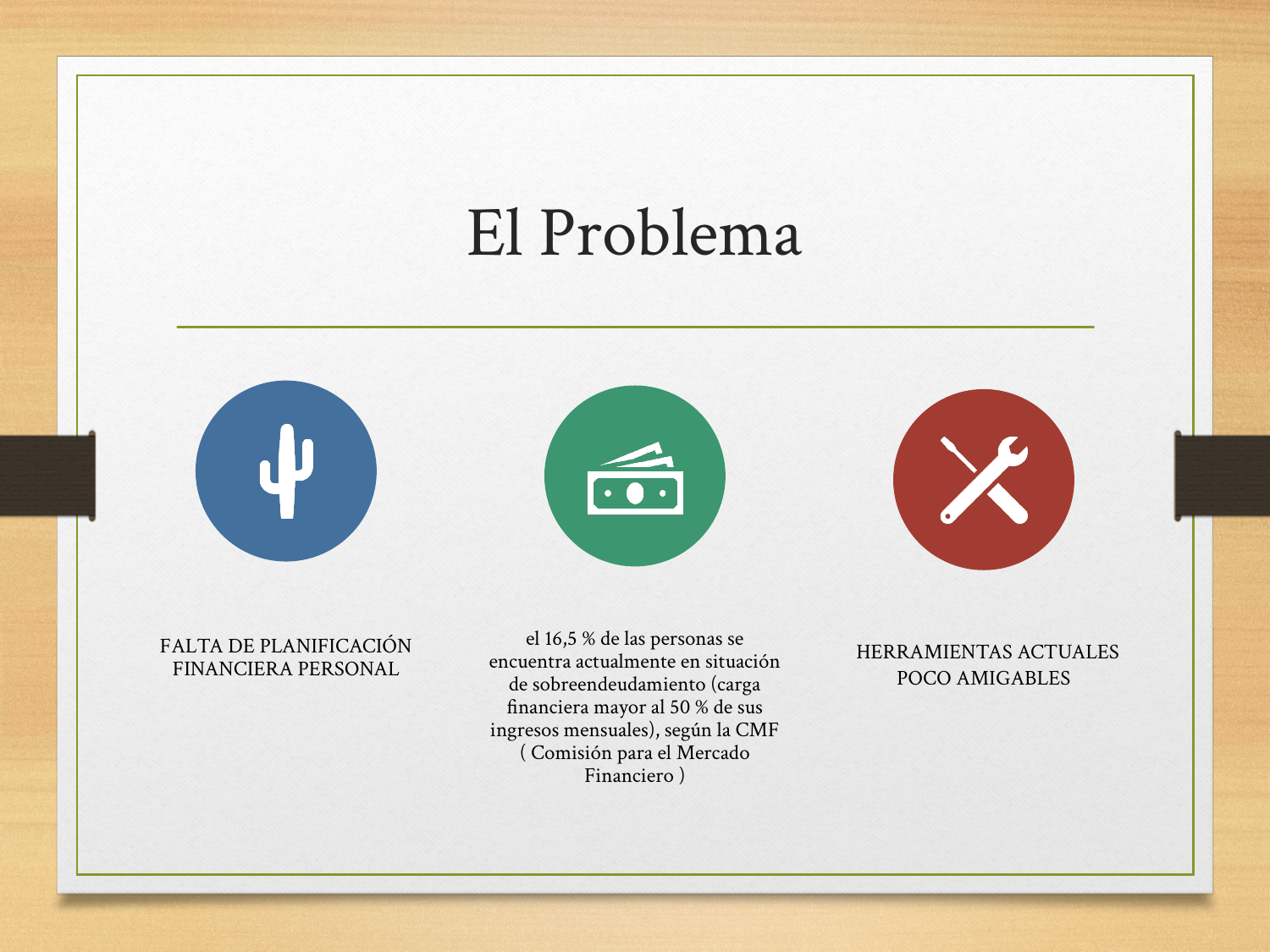

# El Problema

 Herramientas actuales poco amigables
el 16,5 % de las personas se encuentra actualmente en situación de sobreendeudamiento (carga financiera mayor al 50 % de sus ingresos mensuales), según la CMF ( Comisión para el Mercado Financiero )
Falta de planificación financiera personal